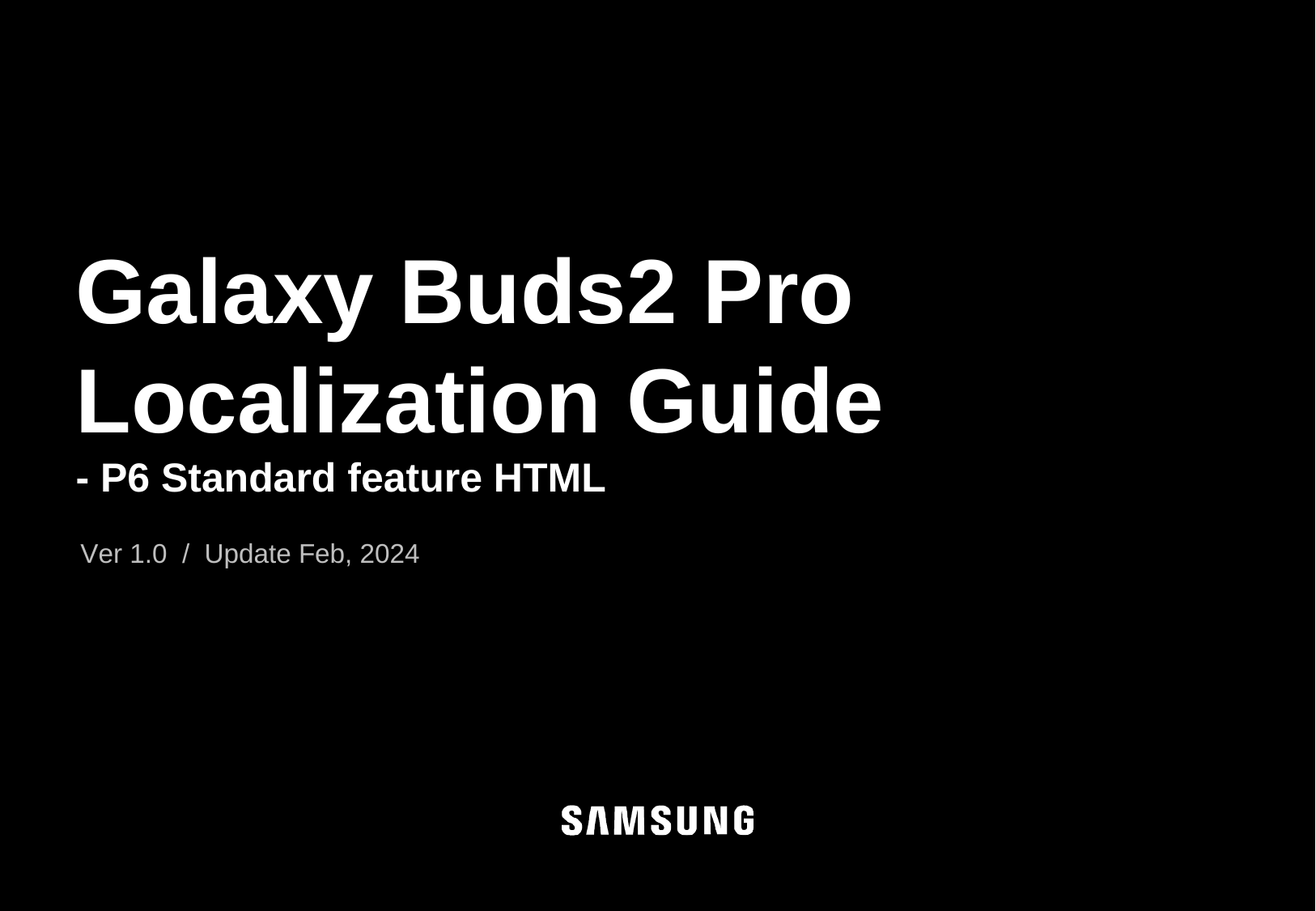

Galaxy Buds2 Pro
Localization Guide
- P6 Standard feature HTML
Ver 1.0  /  Update Feb, 2024